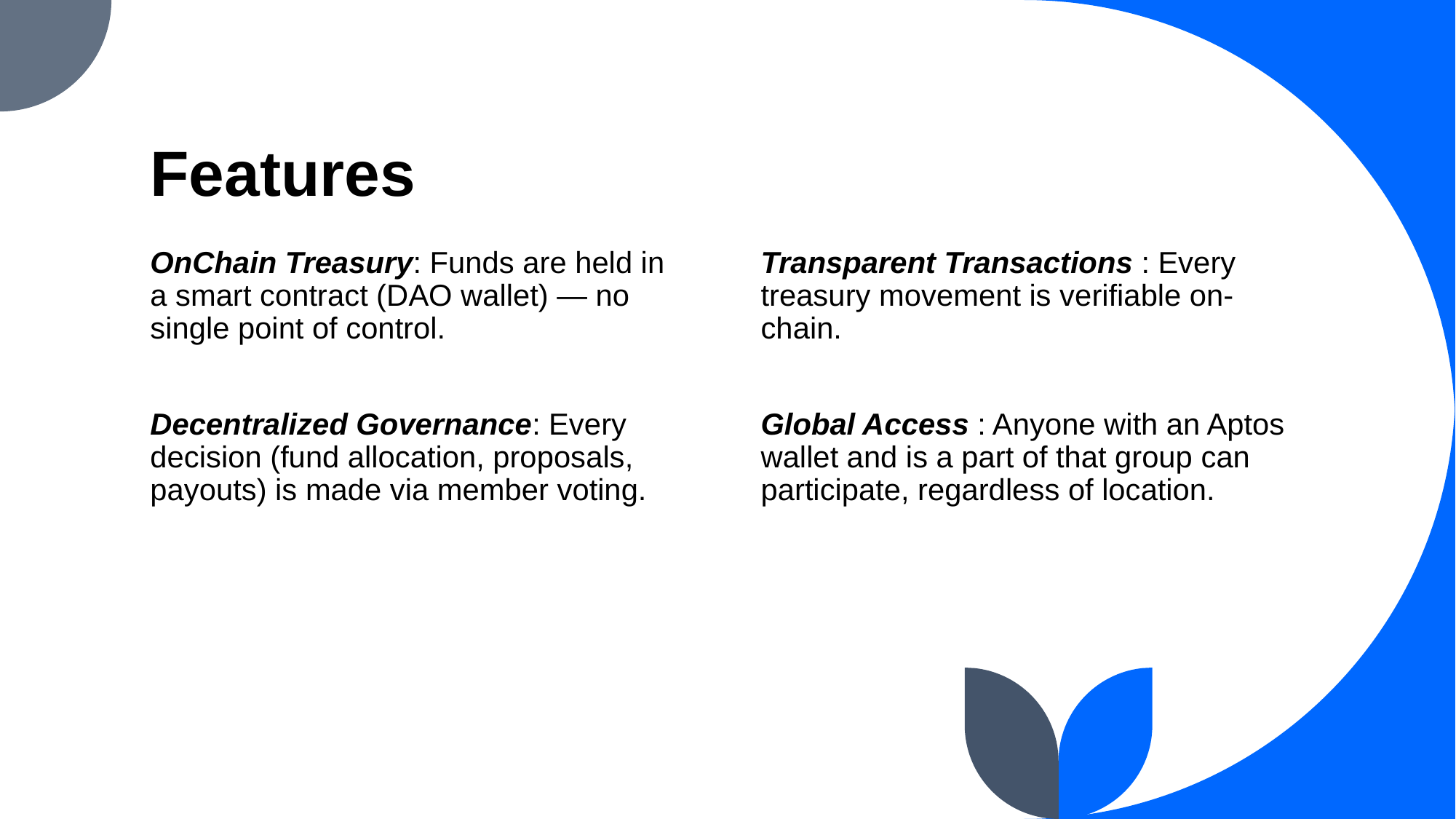

# Features
OnChain Treasury: Funds are held in a smart contract (DAO wallet) — no single point of control.

Decentralized Governance: Every decision (fund allocation, proposals, payouts) is made via member voting.
Transparent Transactions : Every treasury movement is verifiable on-chain.

Global Access : Anyone with an Aptos wallet and is a part of that group can participate, regardless of location.